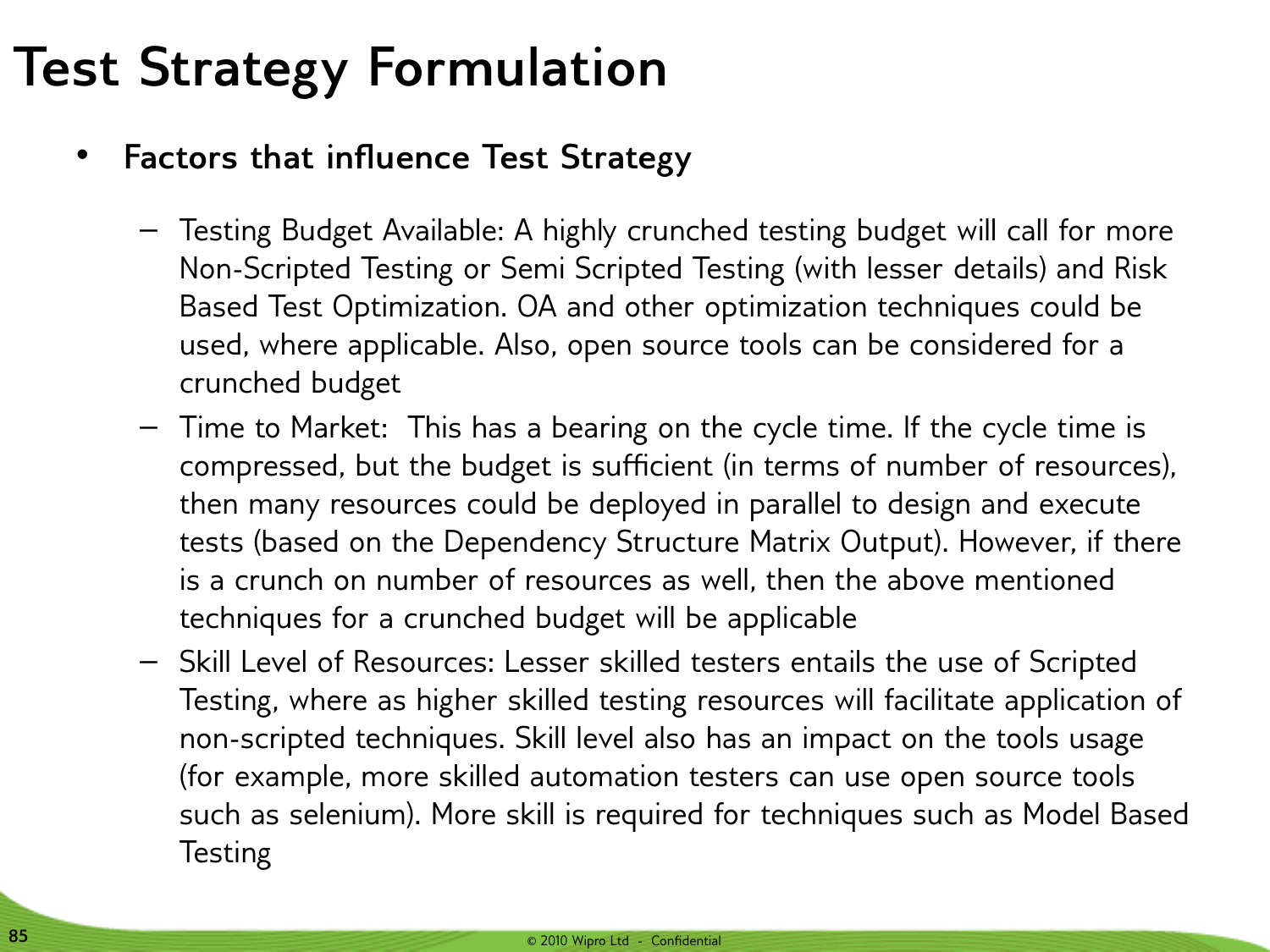

# Test Strategy Formulation

Testing Budget Available: A highly crunched testing budget will call for more Non-Scripted Testing or Semi Scripted Testing (with lesser details) and Risk Based Test Optimization. OA and other optimization techniques could be used, where applicable. Also, open source tools can be considered for a crunched budget
Time to Market:  This has a bearing on the cycle time. If the cycle time is compressed, but the budget is sufficient (in terms of number of resources), then many resources could be deployed in parallel to design and execute tests (based on the Dependency Structure Matrix Output). However, if there is a crunch on number of resources as well, then the above mentioned techniques for a crunched budget will be applicable
Skill Level of Resources: Lesser skilled testers entails the use of Scripted Testing, where as higher skilled testing resources will facilitate application of non-scripted techniques. Skill level also has an impact on the tools usage (for example, more skilled automation testers can use open source tools such as selenium). More skill is required for techniques such as Model Based Testing
Factors that influence Test Strategy